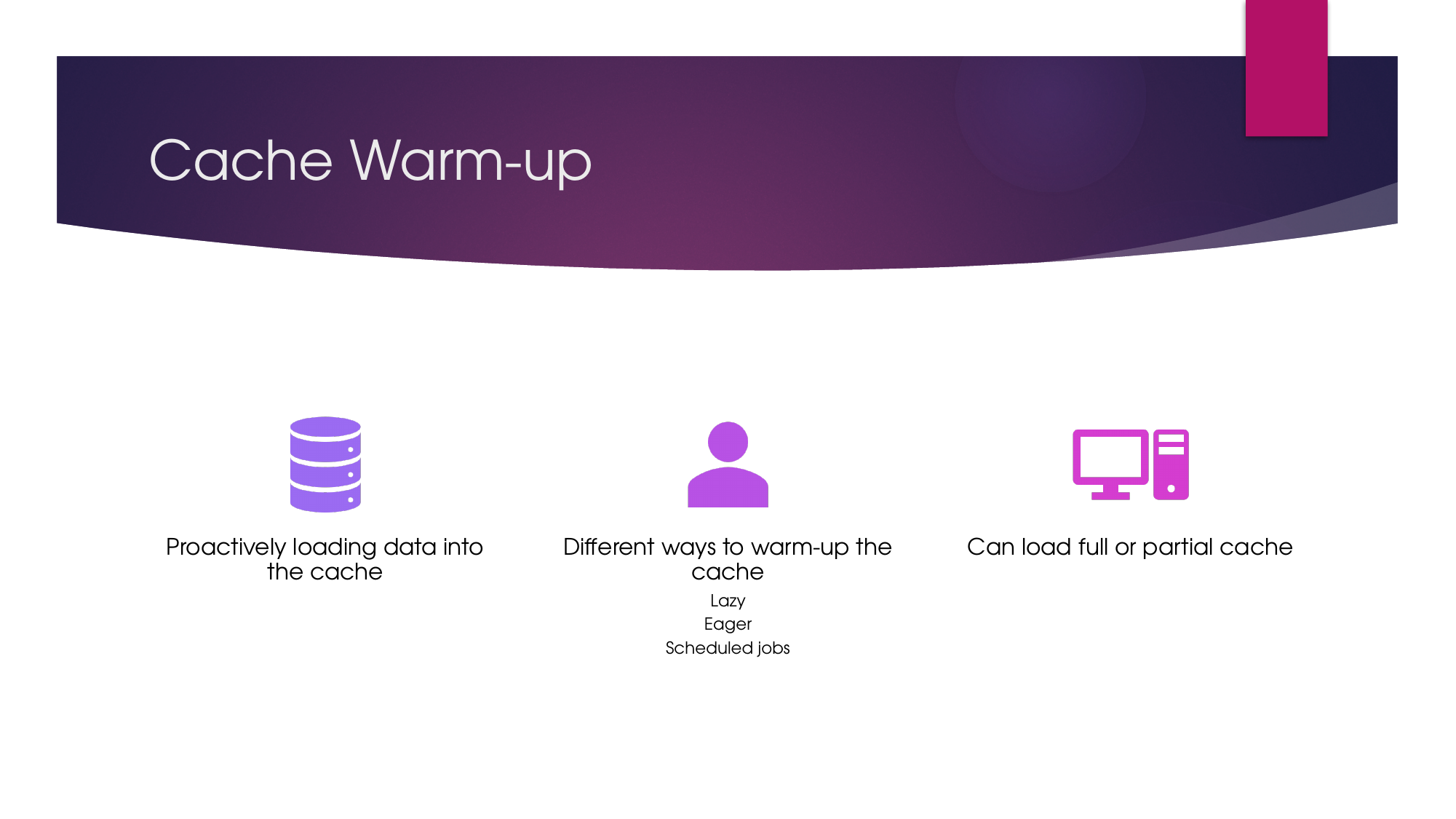

# Cache Warm-up
Proactively loading data into the cache
Different ways to warm-up the cache
Lazy
Eager
Scheduled jobs
Can load full or partial cache